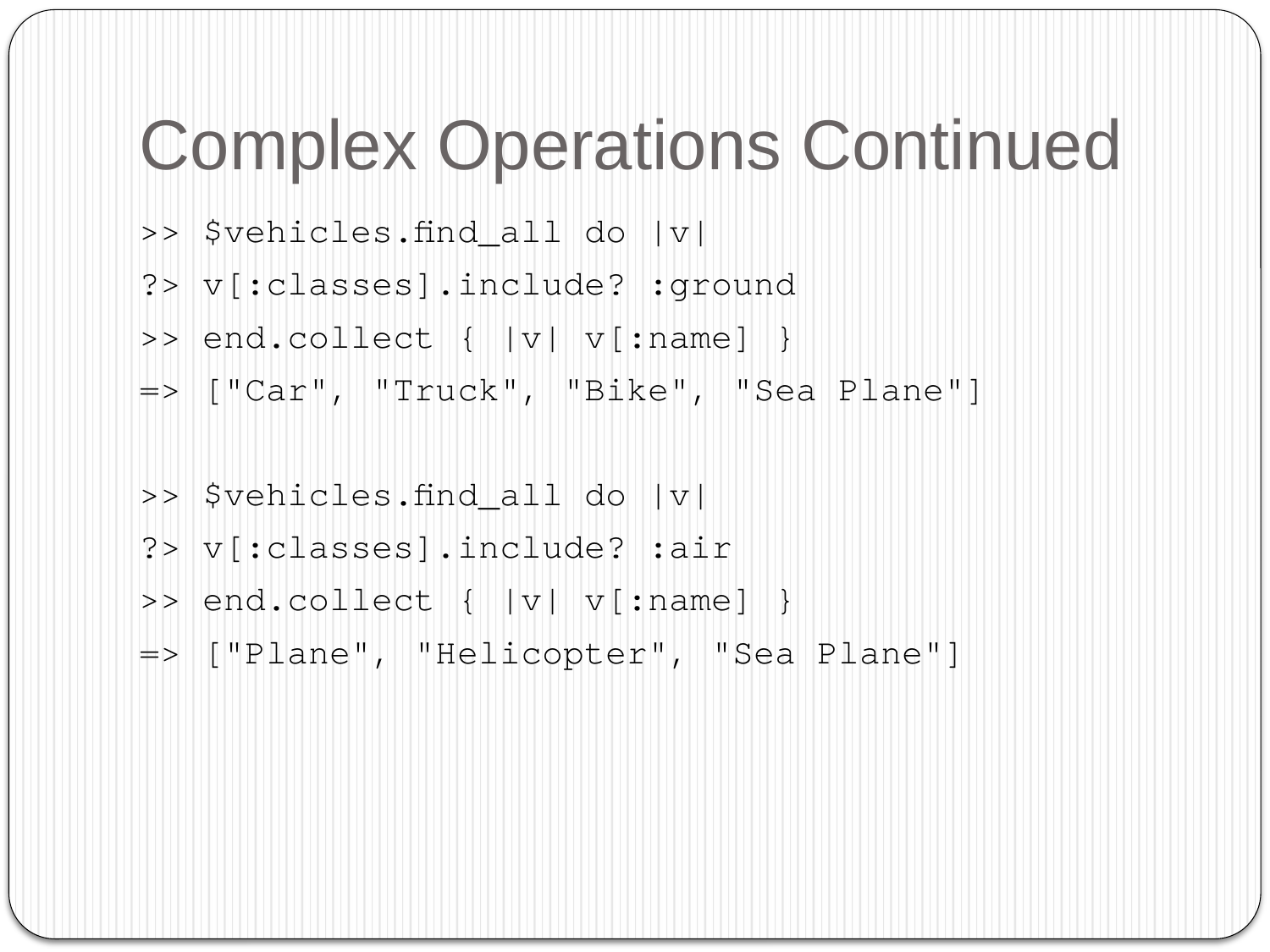

# Complex Operations Continued
>> $vehicles.find_all do |v|
?> v[:classes].include? :ground
>> end.collect { |v| v[:name] }
=> ["Car", "Truck", "Bike", "Sea Plane"]

>> $vehicles.find_all do |v|
?> v[:classes].include? :air
>> end.collect { |v| v[:name] }
=> ["Plane", "Helicopter", "Sea Plane"]